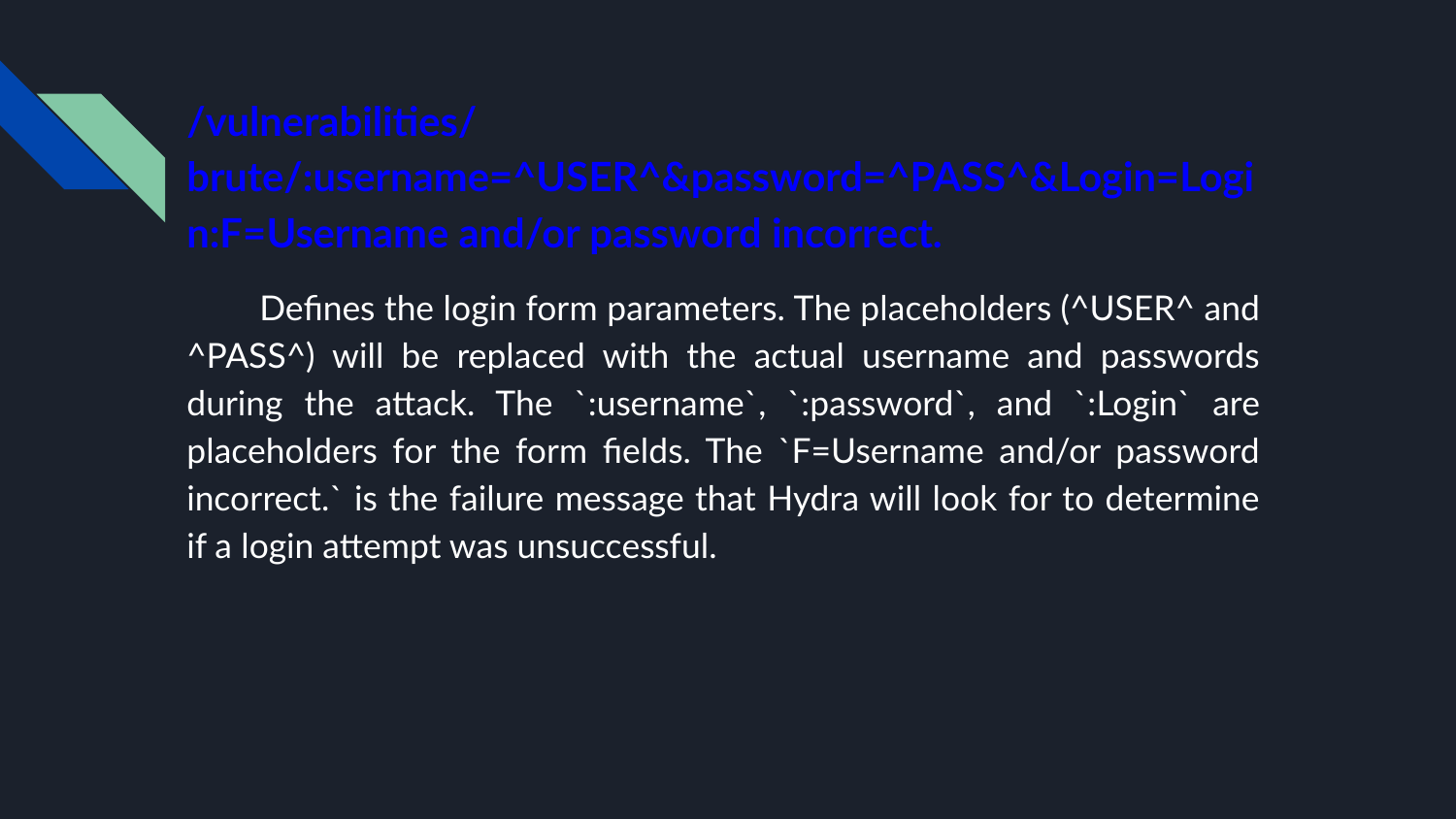

/vulnerabilities/brute/:username=^USER^&password=^PASS^&Login=Login:F=Username and/or password incorrect.
Defines the login form parameters. The placeholders (^USER^ and ^PASS^) will be replaced with the actual username and passwords during the attack. The `:username`, `:password`, and `:Login` are placeholders for the form fields. The `F=Username and/or password incorrect.` is the failure message that Hydra will look for to determine if a login attempt was unsuccessful.